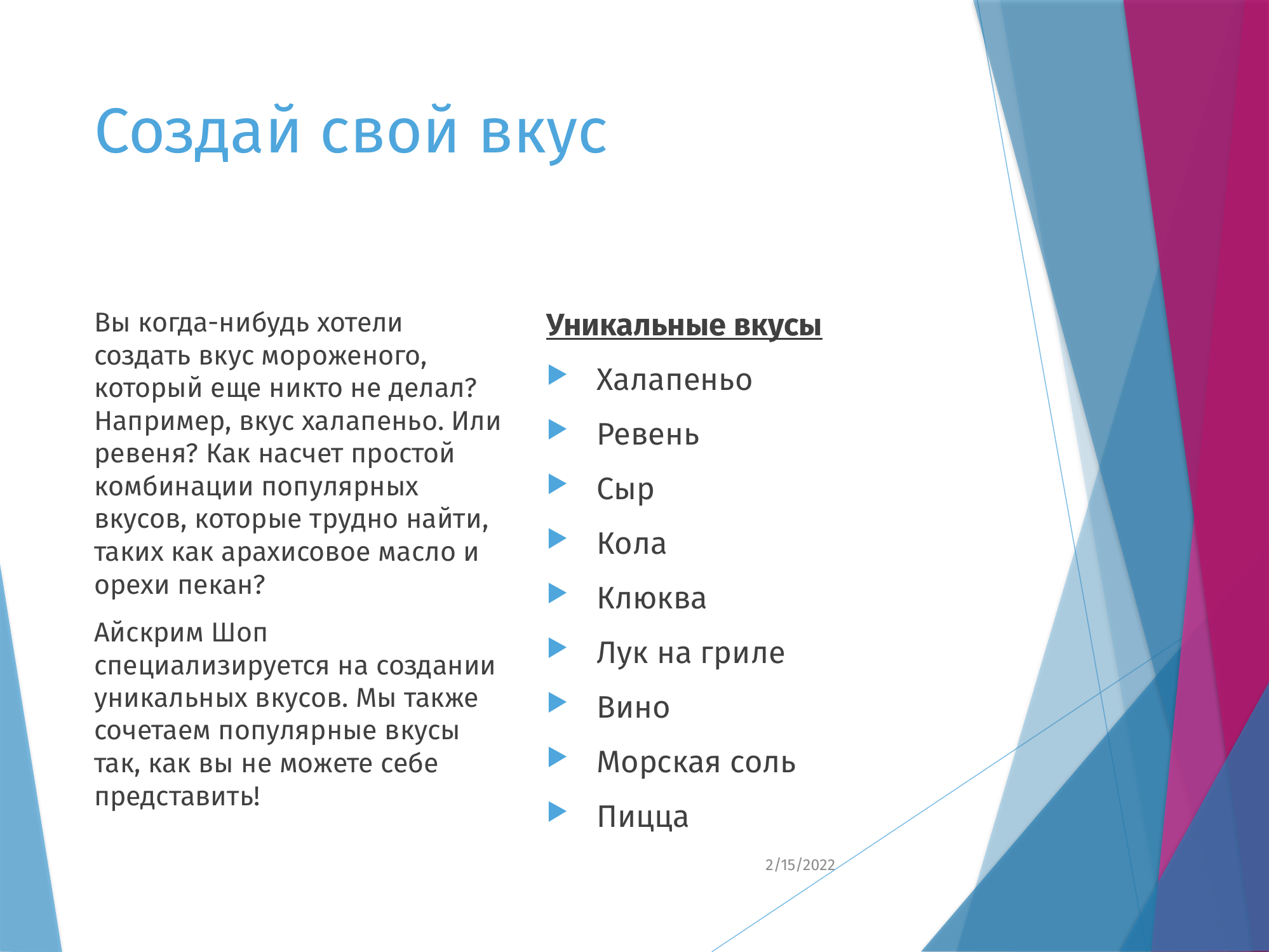

# Создай свой вкус
Вы когда-нибудь хотели создать вкус мороженого, который еще никто не делал? Например, вкус халапеньо. Или ревеня? Как насчет простой комбинации популярных вкусов, которые трудно найти, таких как арахисовое масло и орехи пекан?
Айскрим Шоп специализируется на создании уникальных вкусов. Мы также сочетаем популярные вкусы так, как вы не можете себе представить!

Уникальные вкусы
Халапеньо
Ревень
Сыр
Кола
Клюква
Лук на гриле
Вино
Морская соль
Пицца

2/15/2022